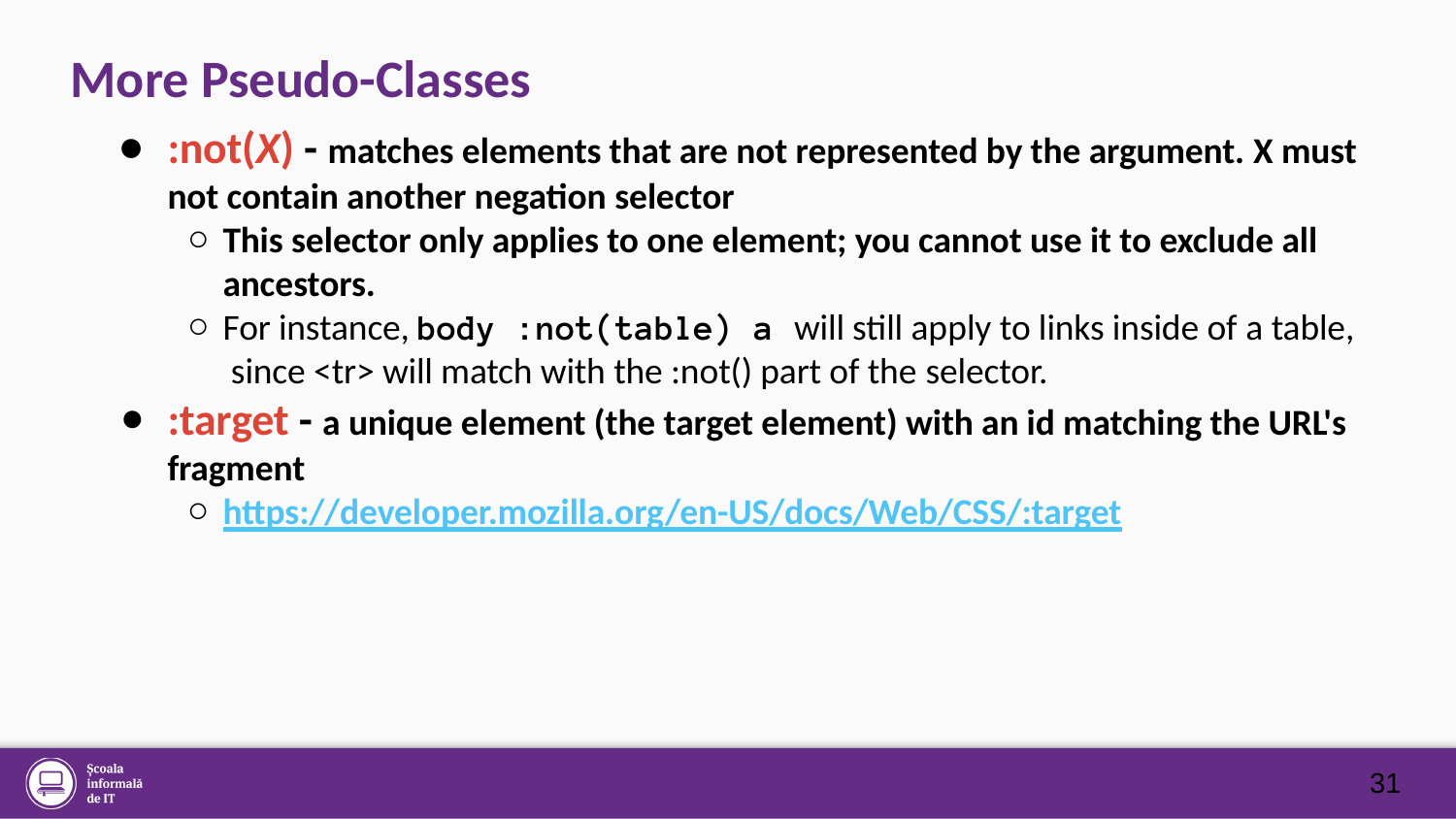

# More Pseudo-Classes
:not(X) - matches elements that are not represented by the argument. X must  not contain another negation selector
This selector only applies to one element; you cannot use it to exclude all  ancestors.
For instance, body :not(table) a will still apply to links inside of a table,  since <tr> will match with the :not() part of the selector.
:target - a unique element (the target element) with an id matching the URL's  fragment
https://developer.mozilla.org/en-US/docs/Web/CSS/:target

31